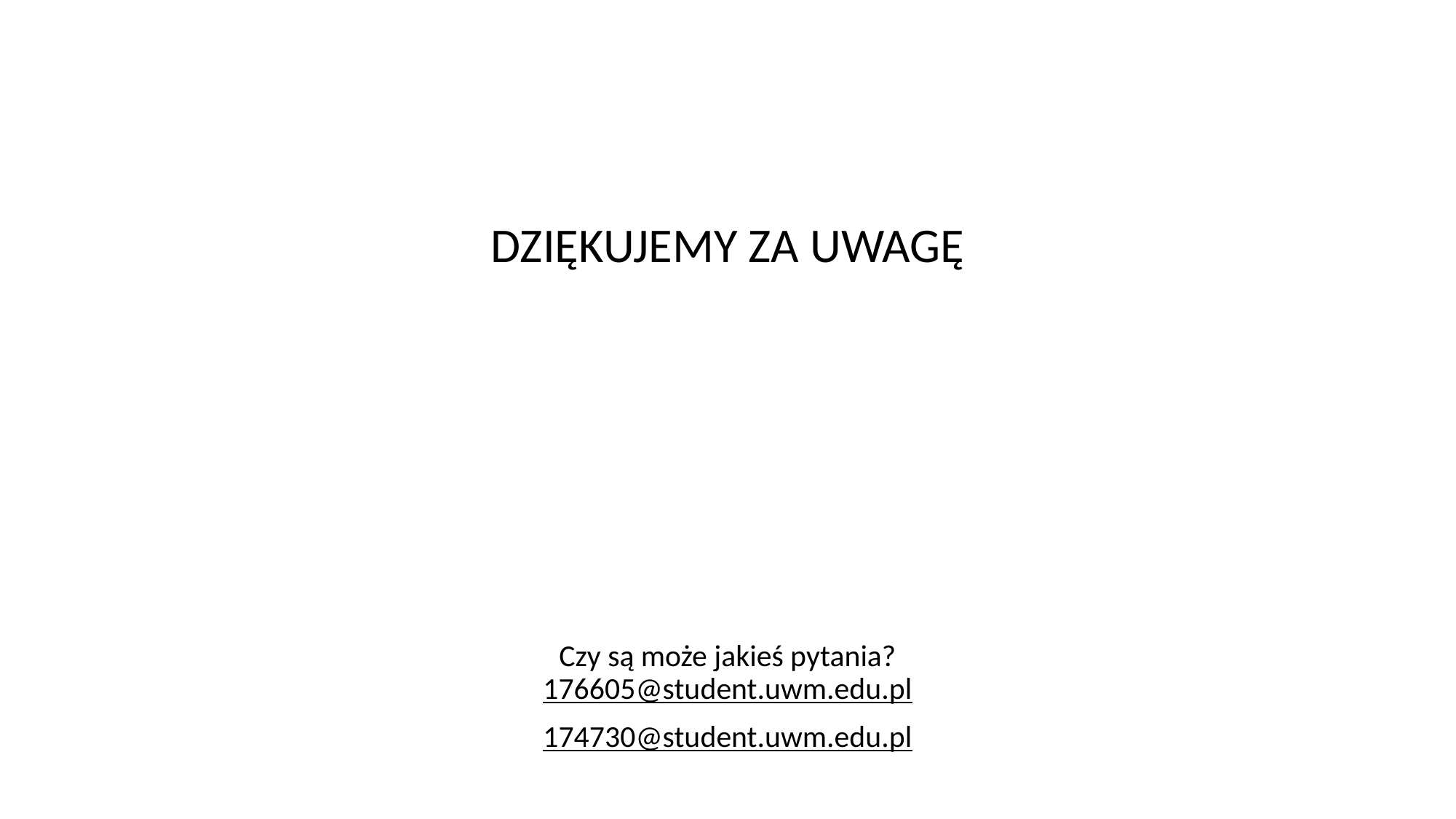

# Dziękujemy za uwagę
Czy są może jakieś pytania?
176605@student.uwm.edu.pl
174730@student.uwm.edu.pl